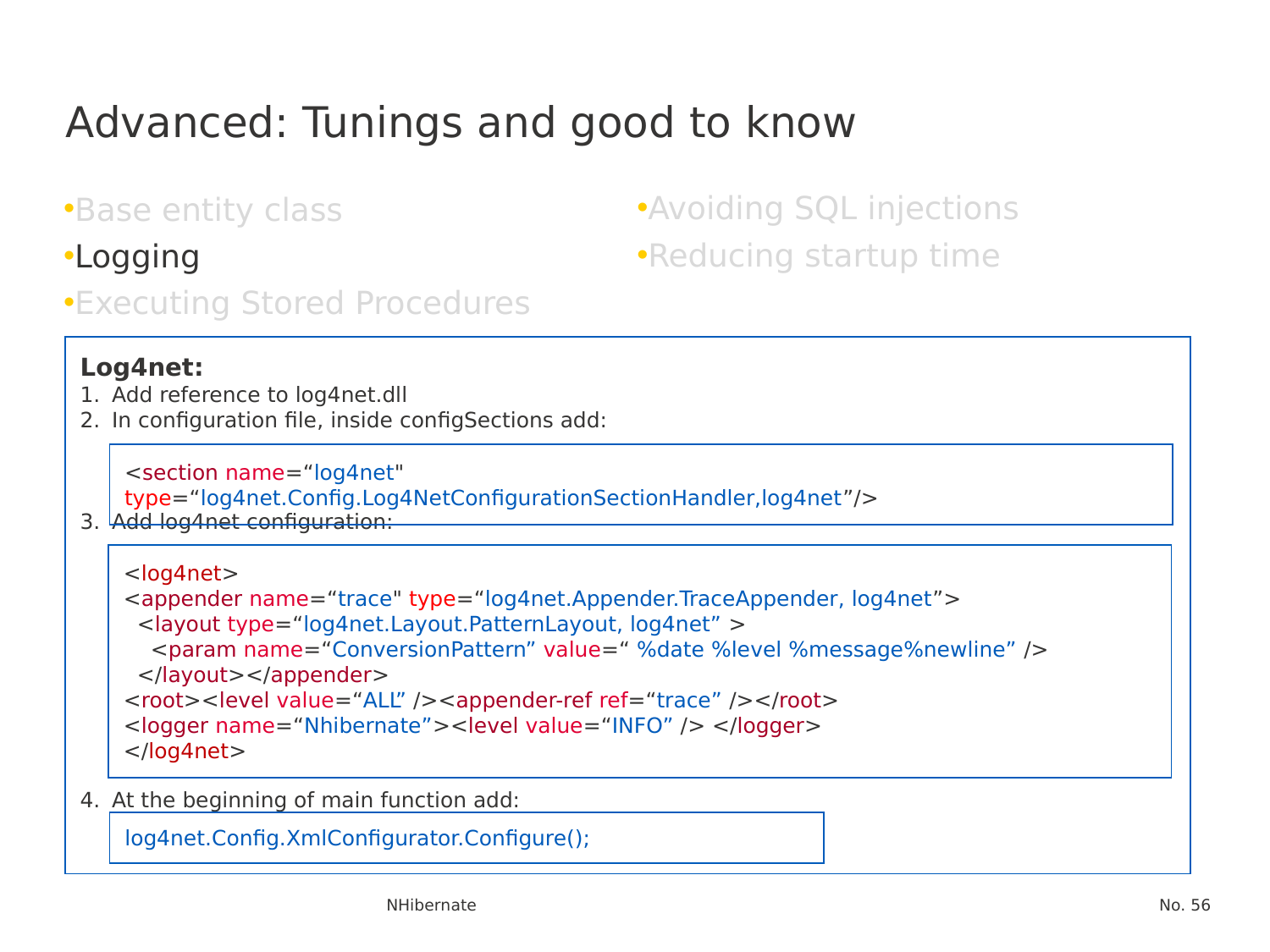

# Advanced: Tunings and good to know
Avoiding SQL injections
Reducing startup time

Base entity class
Logging
Executing Stored Procedures

Log4net:
Add reference to log4net.dll
In configuration file, inside configSections add:

Add log4net configuration:

At the beginning of main function add:

<section name=“log4net" type=“log4net.Config.Log4NetConfigurationSectionHandler,log4net”/>
<log4net>
<appender name=“trace" type=“log4net.Appender.TraceAppender, log4net”>
  <layout type=“log4net.Layout.PatternLayout, log4net” >
    <param name=“ConversionPattern” value=“ %date %level %message%newline” />
  </layout></appender>
<root><level value=“ALL” /><appender-ref ref=“trace” /></root>
<logger name=“Nhibernate”><level value=“INFO” /> </logger>
</log4net>
log4net.Config.XmlConfigurator.Configure();
NHibernate
No. 56